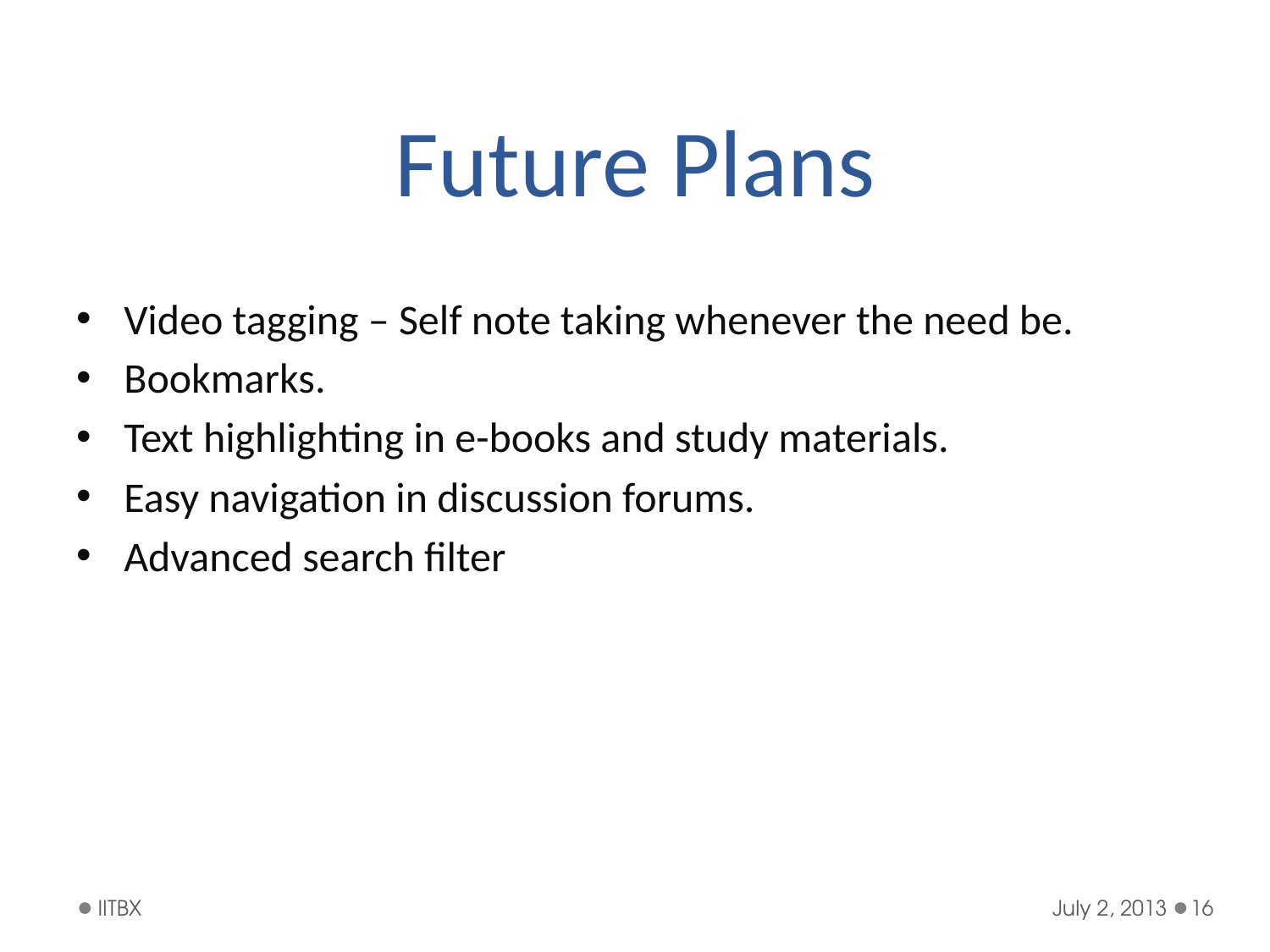

# Future Plans
Video tagging – Self note taking whenever the need be.
Bookmarks.
Text highlighting in e-books and study materials.
Easy navigation in discussion forums.
Advanced search filter

IITBX
July 2, 2013
16